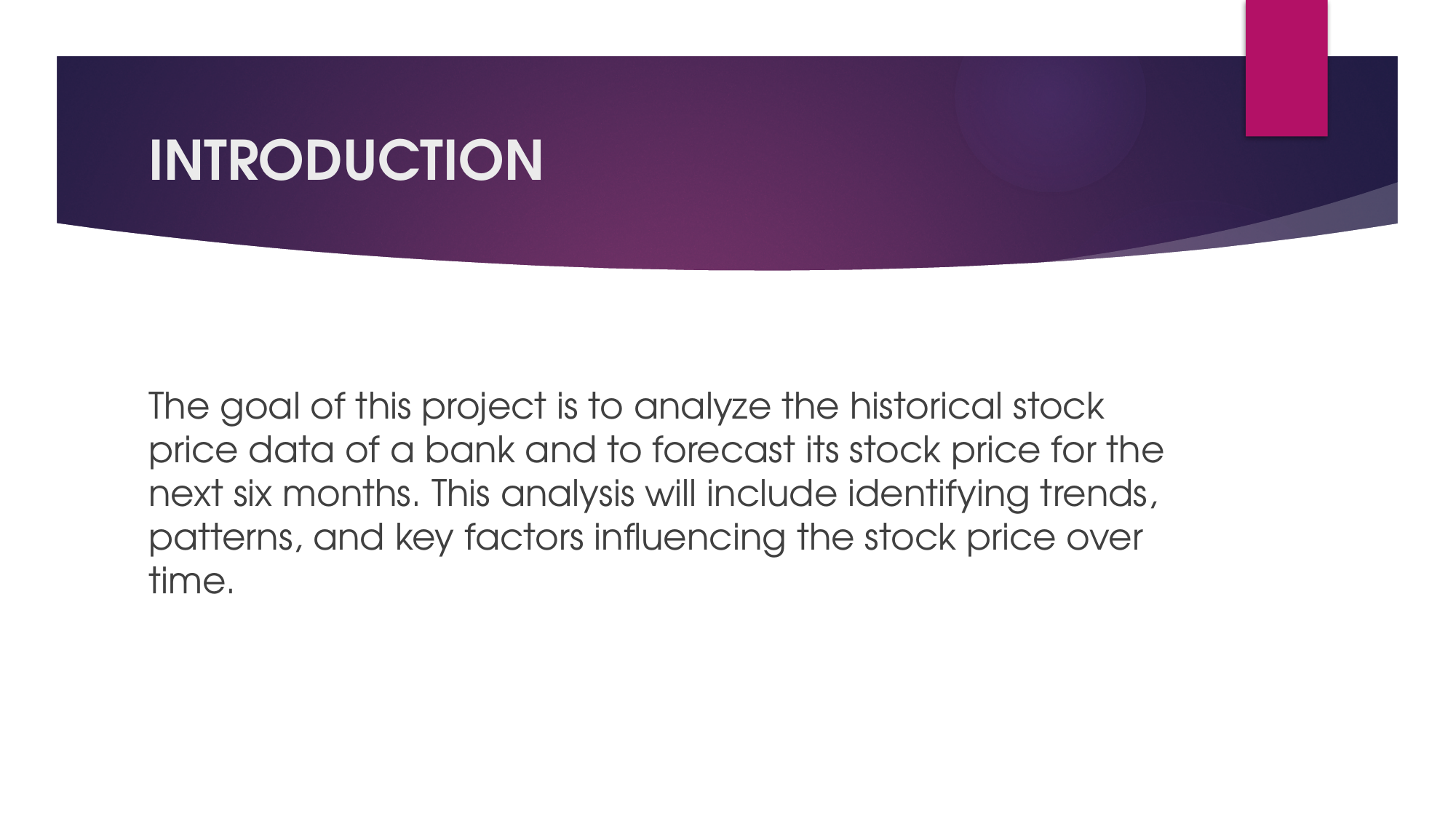

# INTRODUCTION
The goal of this project is to analyze the historical stock price data of a bank and to forecast its stock price for the next six months. This analysis will include identifying trends, patterns, and key factors influencing the stock price over time.